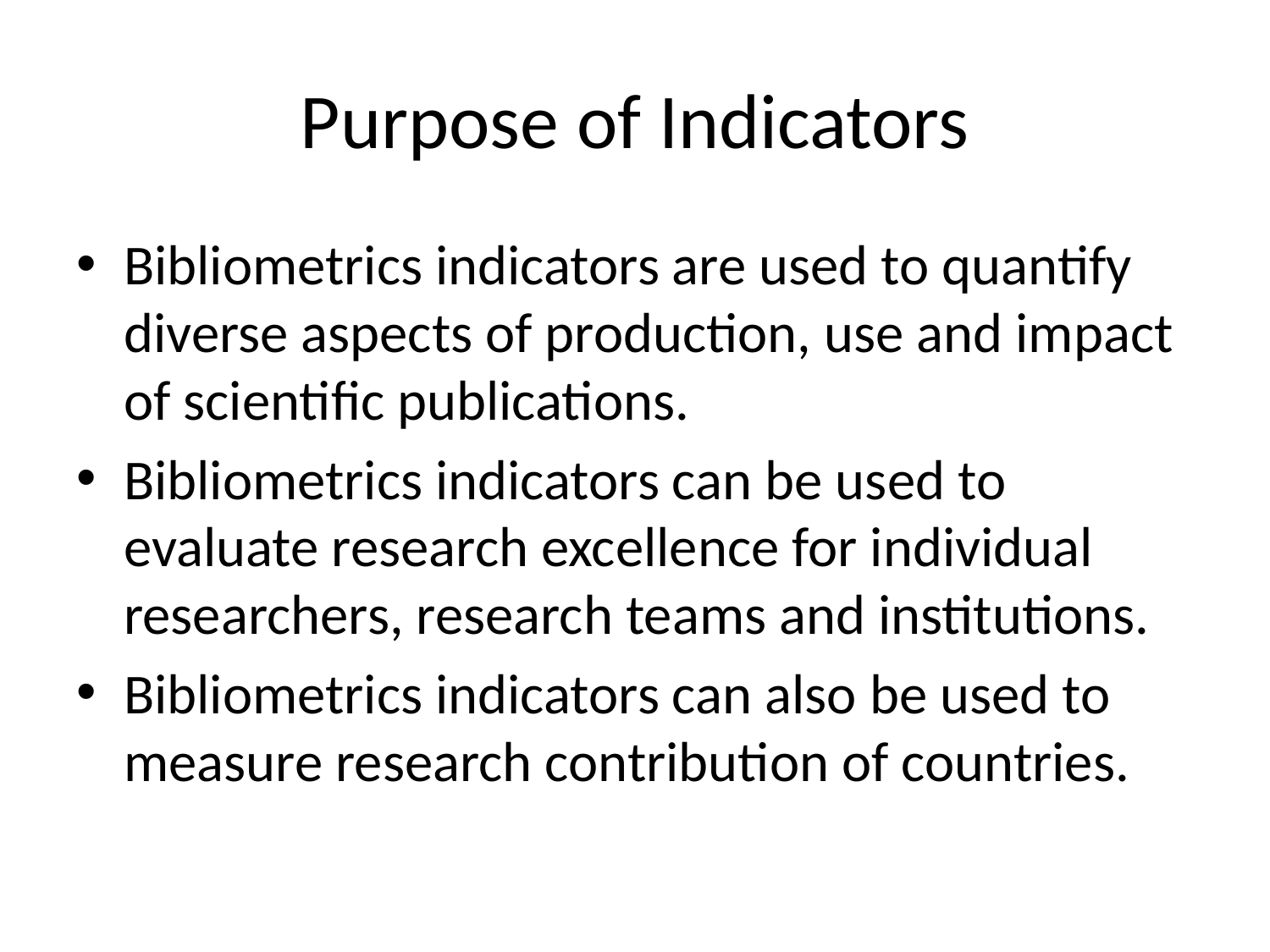

# Purpose of Indicators
Bibliometrics indicators are used to quantify diverse aspects of production, use and impact of scientific publications.
Bibliometrics indicators can be used to evaluate research excellence for individual researchers, research teams and institutions.
Bibliometrics indicators can also be used to measure research contribution of countries.